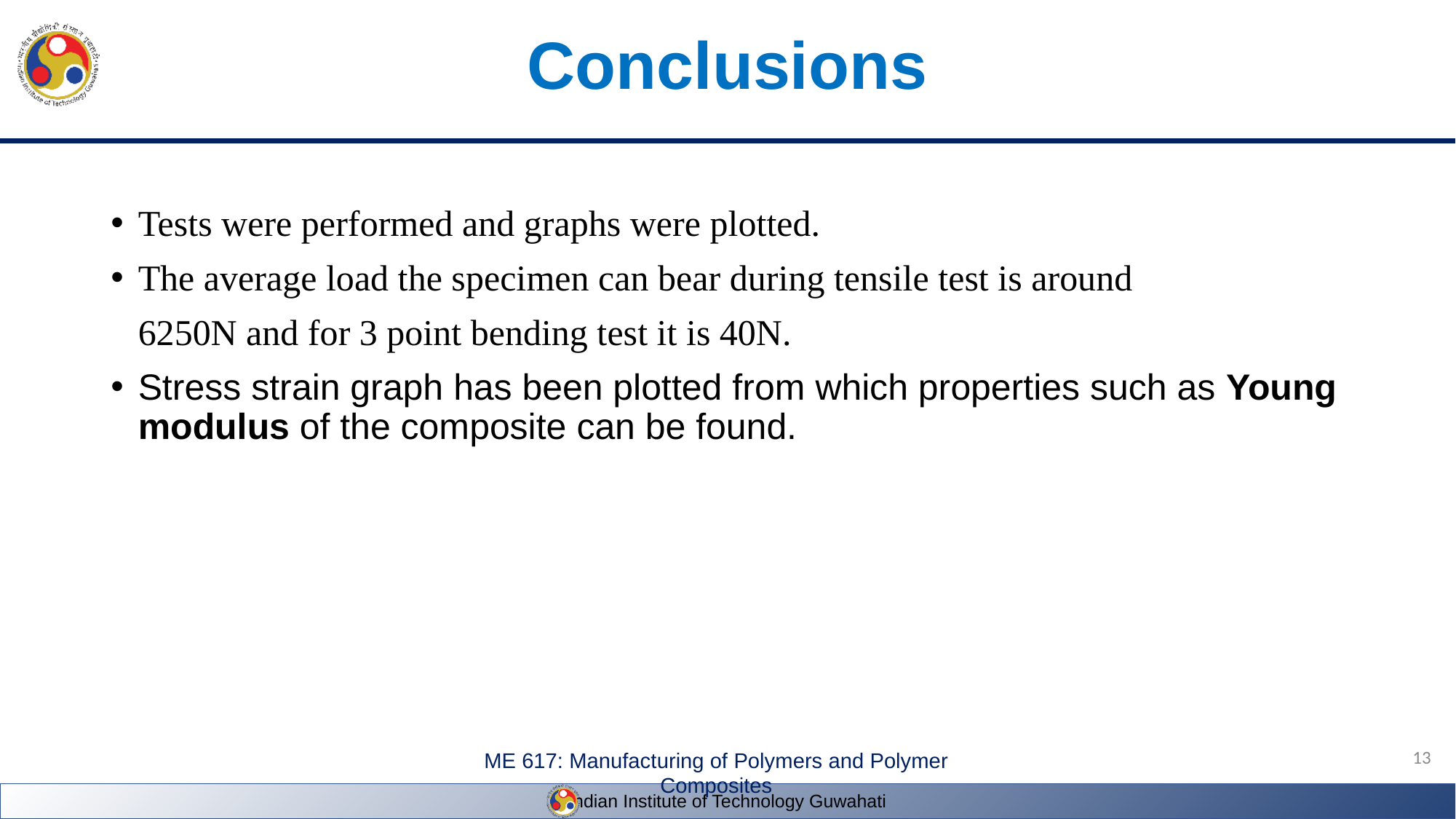

# Conclusions
Tests were performed and graphs were plotted.
The average load the specimen can bear during tensile test is around
   6250N and for 3 point bending test it is 40N.
Stress strain graph has been plotted from which properties such as Young modulus of the composite can be found.

13